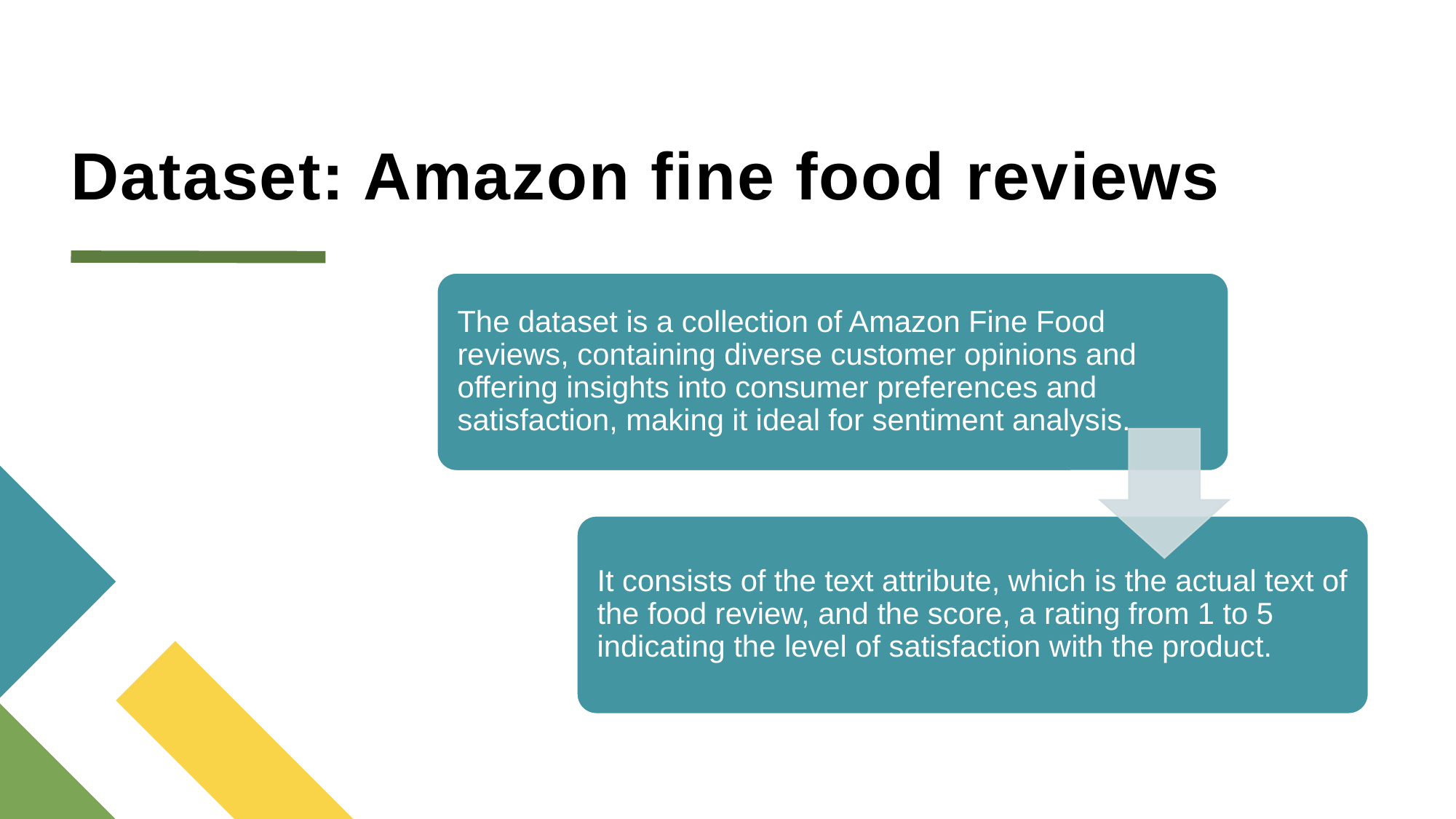

# Dataset: Amazon fine food reviews
The dataset is a collection of Amazon Fine Food reviews, containing diverse customer opinions and offering insights into consumer preferences and satisfaction, making it ideal for sentiment analysis.
It consists of the text attribute, which is the actual text of the food review, and the score, a rating from 1 to 5 indicating the level of satisfaction with the product.